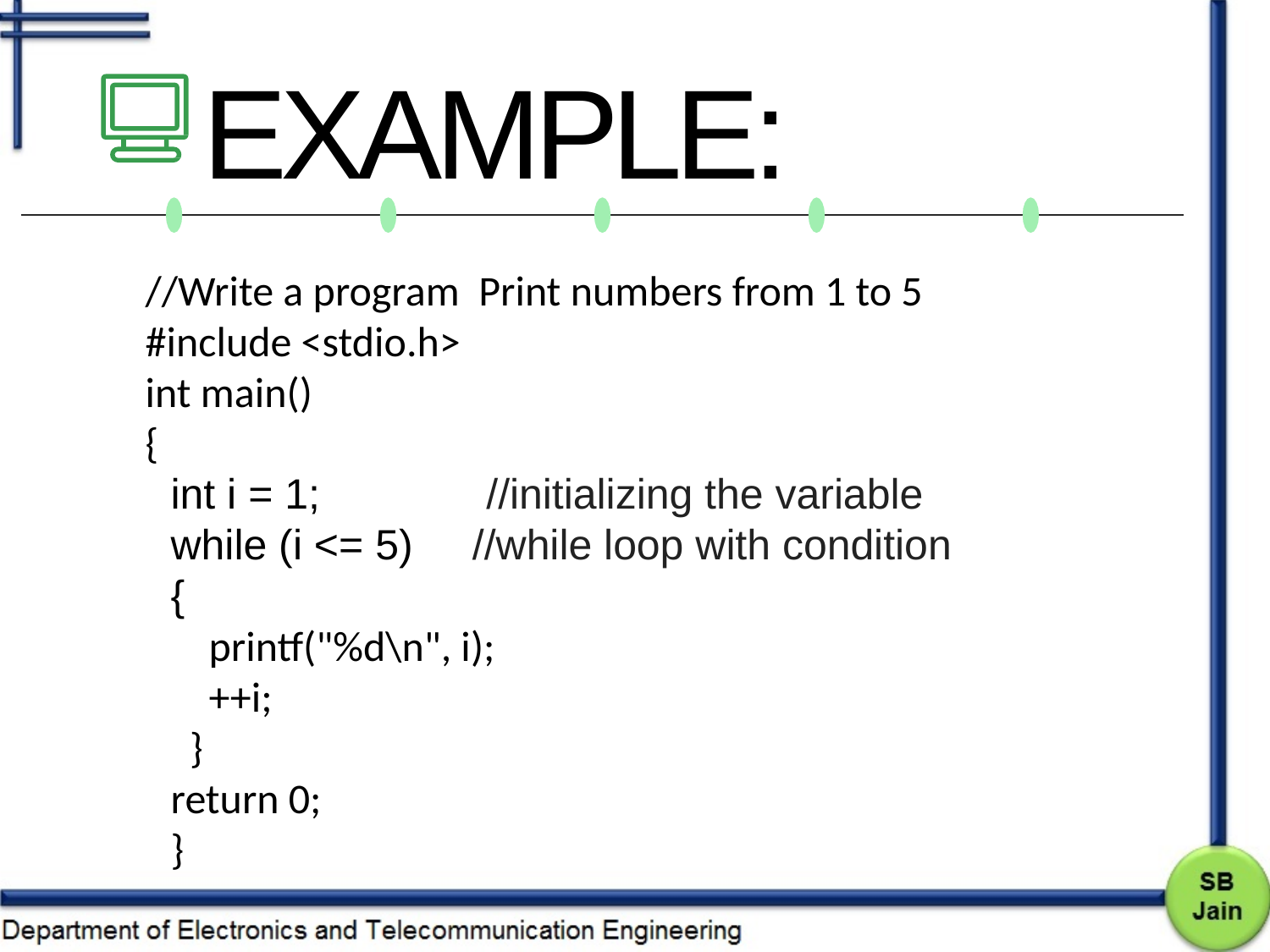

EXAMPLE:

//Write a program  Print numbers from 1 to 5
#include <stdio.h>
int main()
{
int i = 1;              //initializing the variable
while (i <= 5)     //while loop with condition
{
    printf("%d\n", i);
    ++i;
  }
return 0;
}